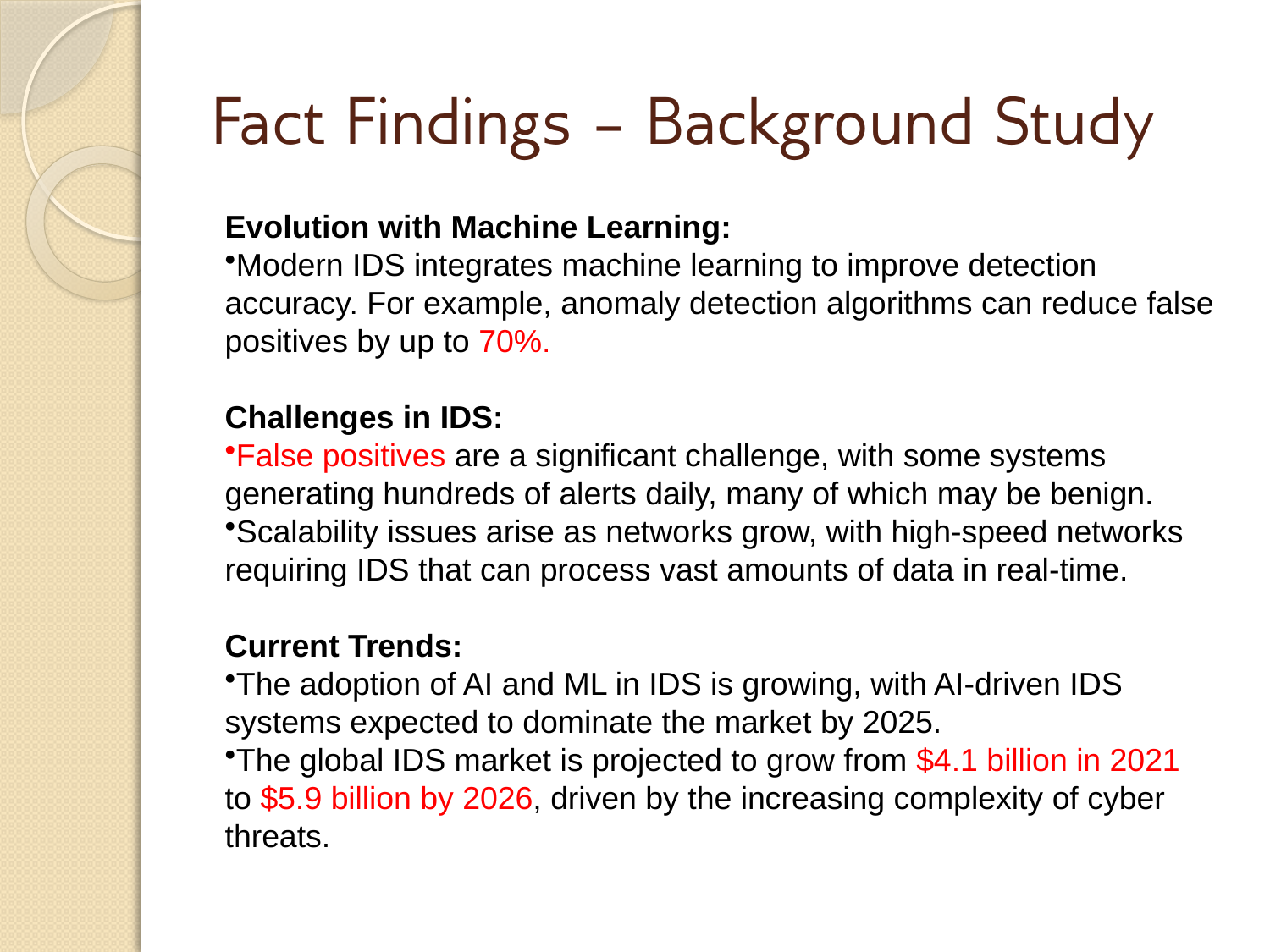

# Fact Findings – Background Study
Evolution with Machine Learning:
Modern IDS integrates machine learning to improve detection accuracy. For example, anomaly detection algorithms can reduce false positives by up to 70%.

Challenges in IDS:
False positives are a significant challenge, with some systems generating hundreds of alerts daily, many of which may be benign.
Scalability issues arise as networks grow, with high-speed networks requiring IDS that can process vast amounts of data in real-time.

Current Trends:
The adoption of AI and ML in IDS is growing, with AI-driven IDS systems expected to dominate the market by 2025.
The global IDS market is projected to grow from $4.1 billion in 2021 to $5.9 billion by 2026, driven by the increasing complexity of cyber threats.